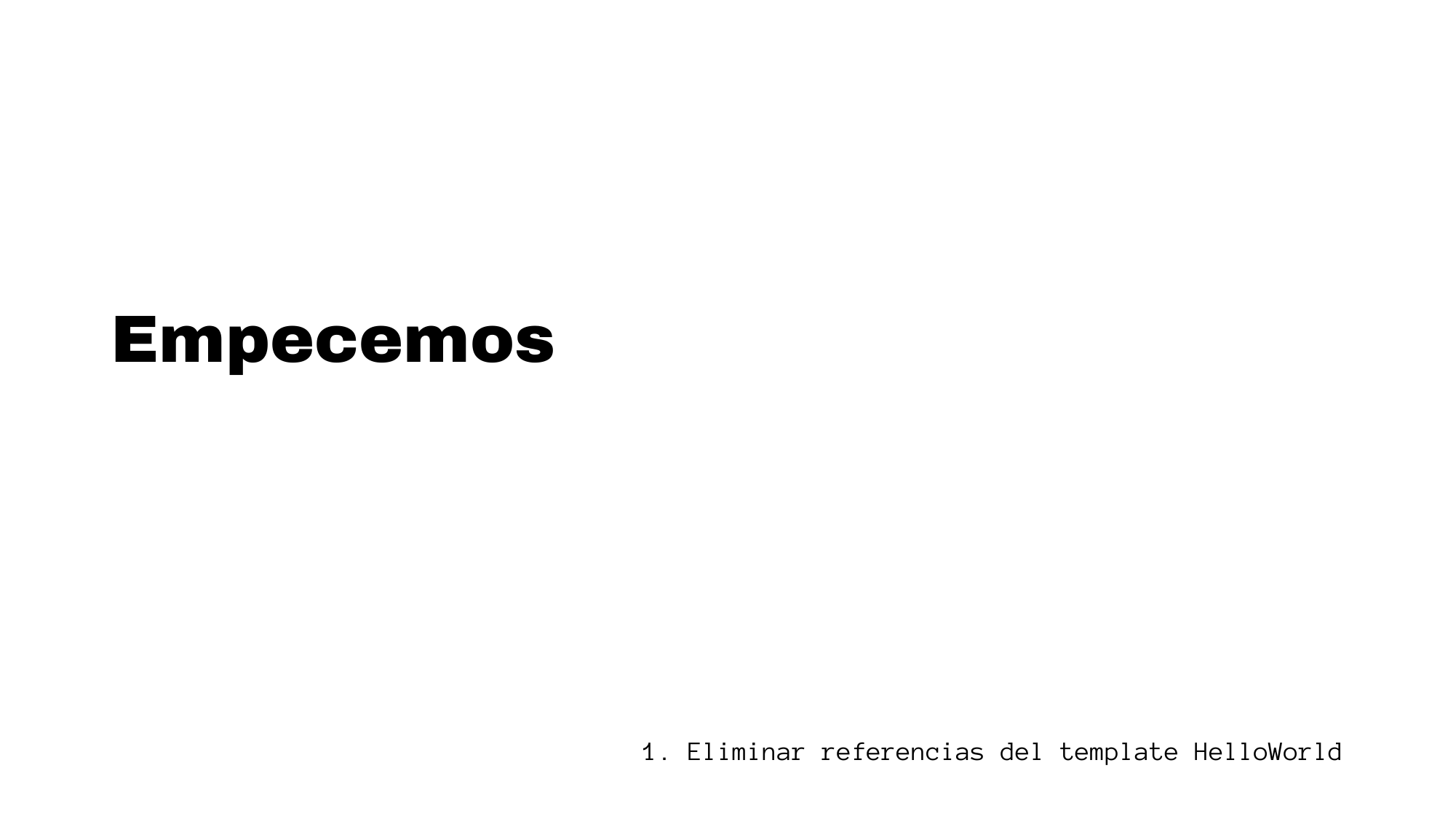

Empecemos
1. Eliminar referencias del template HelloWorld